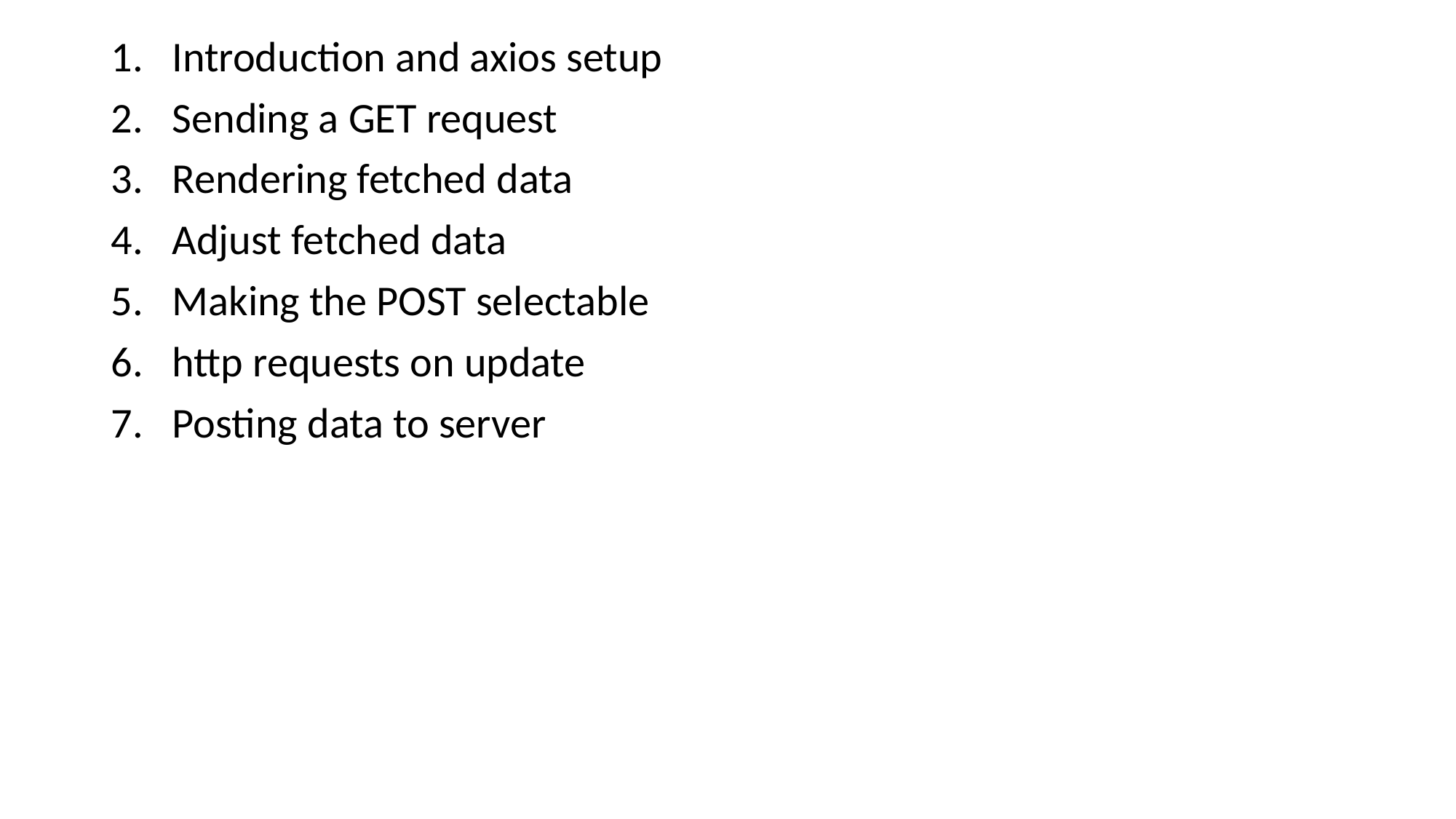

Introduction and axios setup
Sending a GET request
Rendering fetched data
Adjust fetched data
Making the POST selectable
http requests on update
Posting data to server